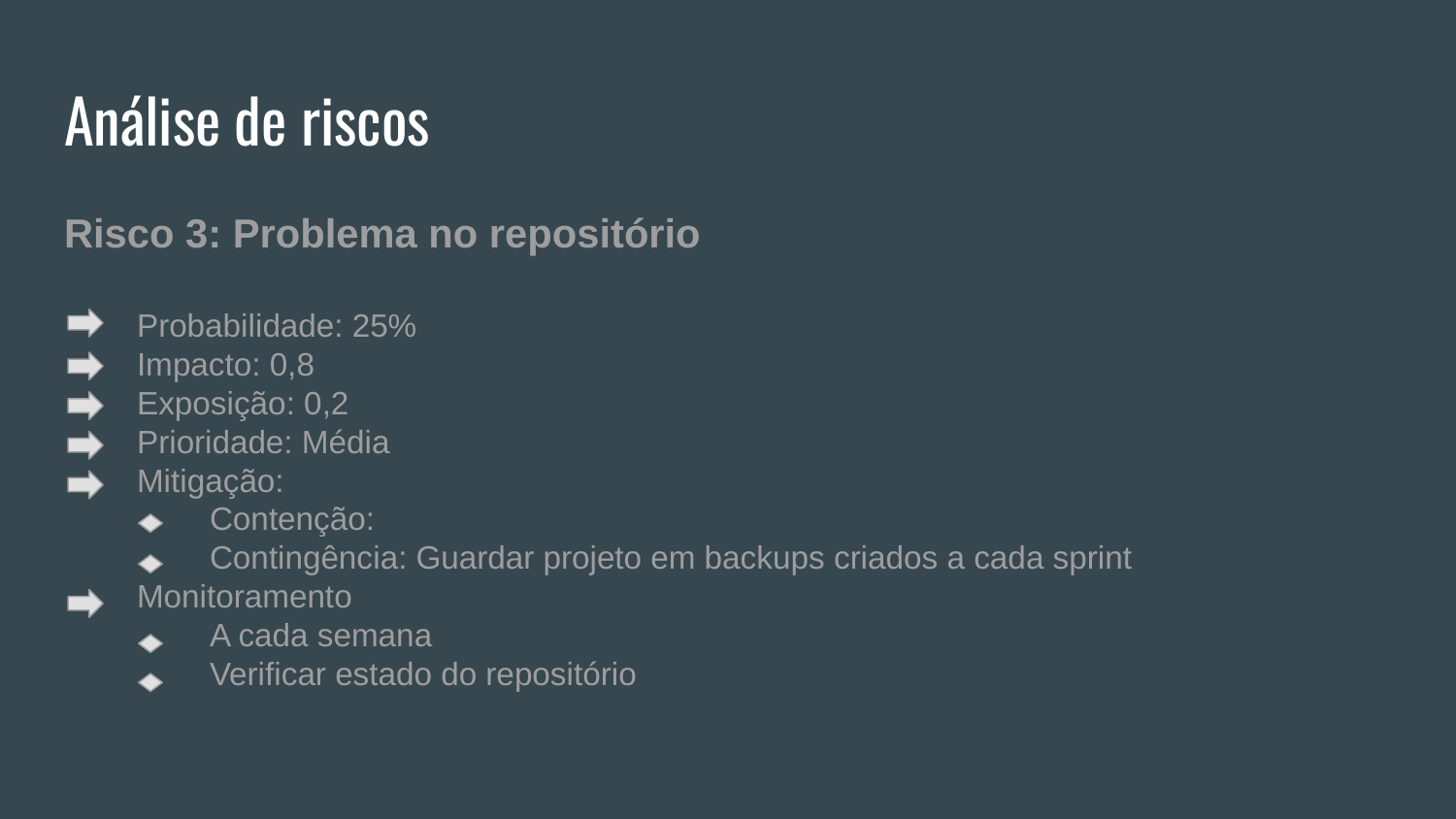

# Análise de riscos
Risco 3: Problema no repositório

Probabilidade: 25%
Impacto: 0,8
Exposição: 0,2
Prioridade: Média
Mitigação:
Contenção:
Contingência: Guardar projeto em backups criados a cada sprint
Monitoramento
A cada semana
Verificar estado do repositório